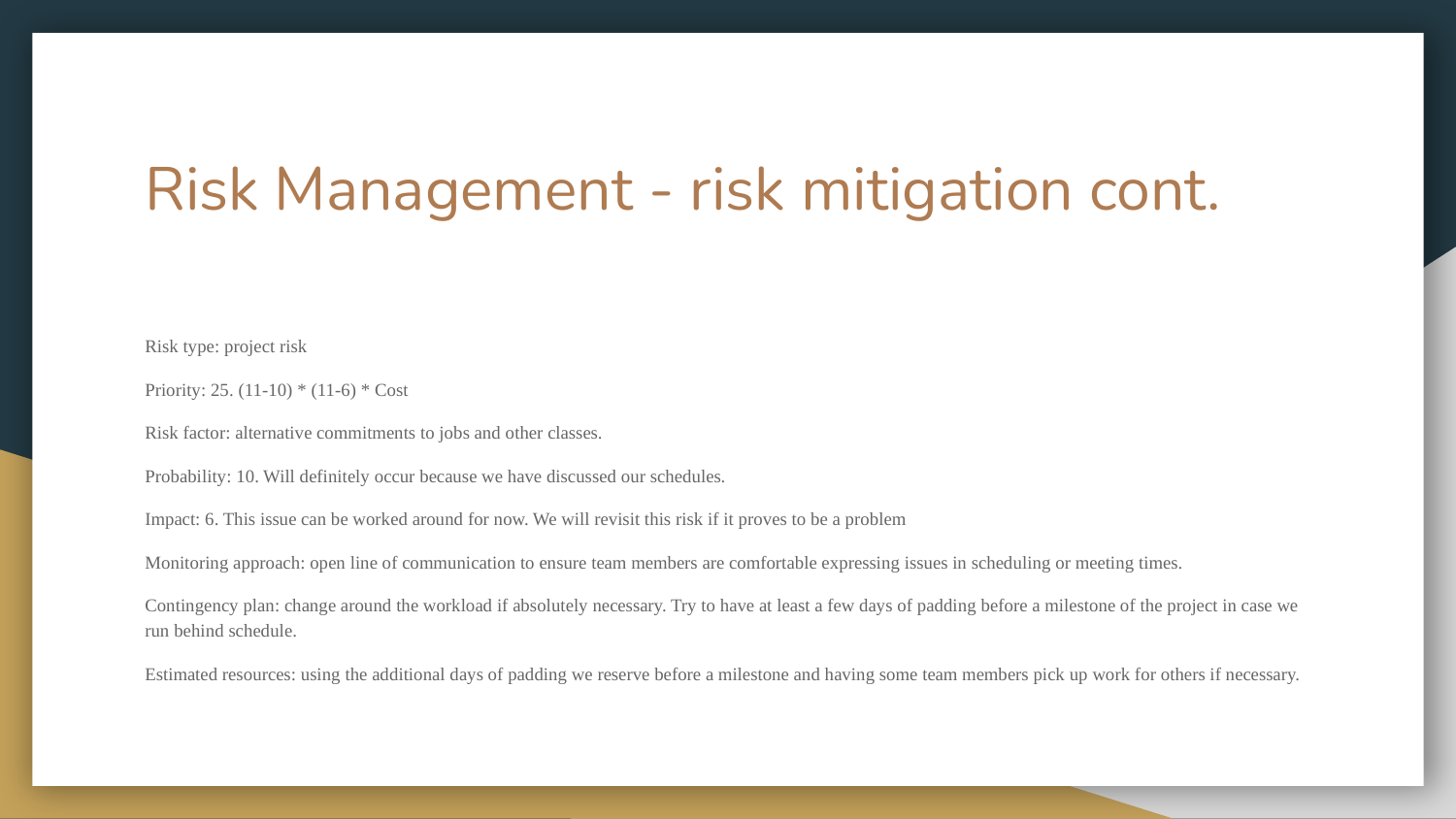

# Risk Management - risk mitigation cont.
Risk type: project risk
Priority: 25. (11-10) * (11-6) * Cost
Risk factor: alternative commitments to jobs and other classes.
Probability: 10. Will definitely occur because we have discussed our schedules.
Impact: 6. This issue can be worked around for now. We will revisit this risk if it proves to be a problem
Monitoring approach: open line of communication to ensure team members are comfortable expressing issues in scheduling or meeting times.
Contingency plan: change around the workload if absolutely necessary. Try to have at least a few days of padding before a milestone of the project in case we run behind schedule.
Estimated resources: using the additional days of padding we reserve before a milestone and having some team members pick up work for others if necessary.